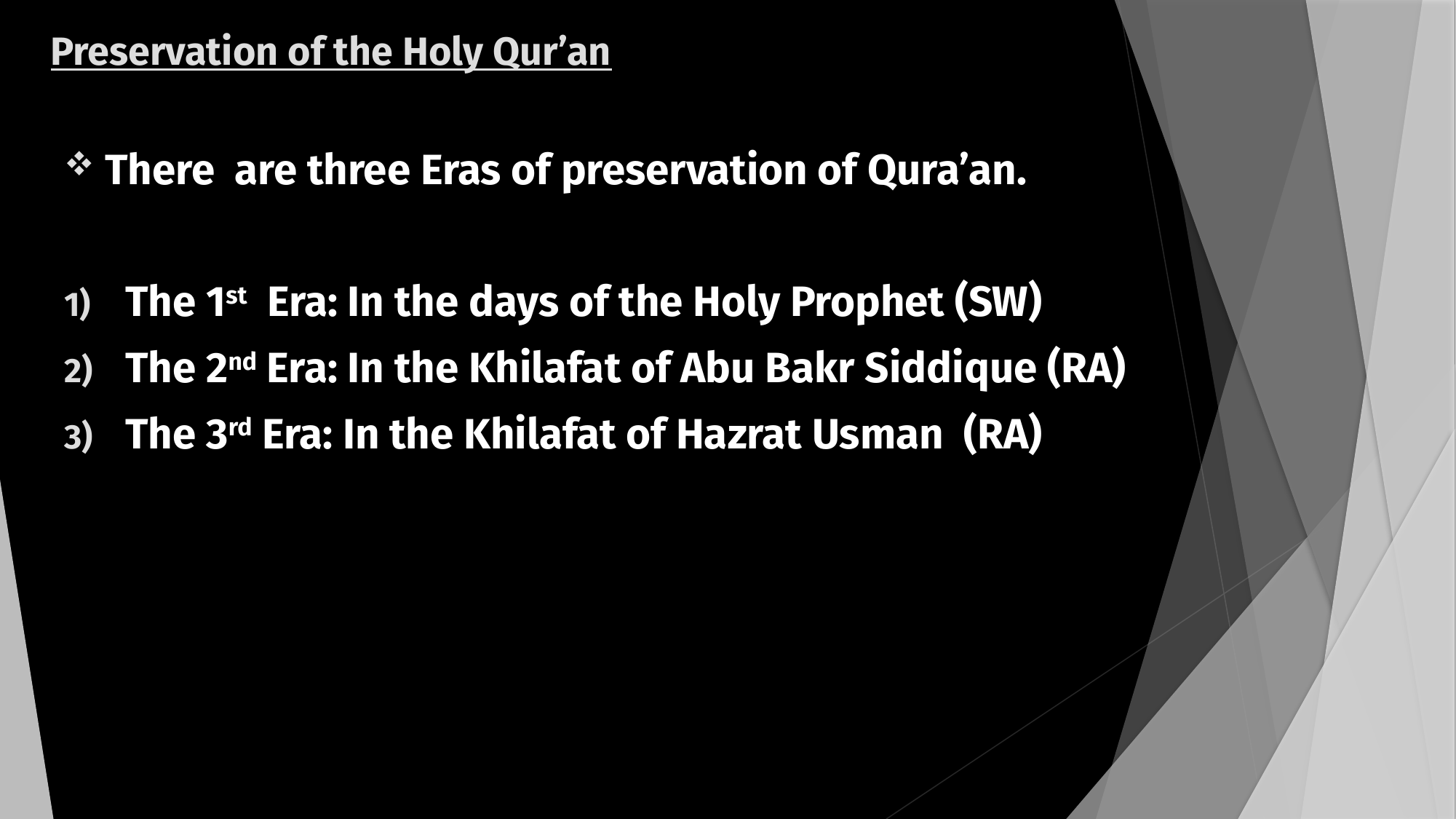

# Preservation of the Holy Qur’an
There  are three Eras of preservation of Qura’an.

The 1st  Era: In the days of the Holy Prophet (SW)
The 2nd Era: In the Khilafat of Abu Bakr Siddique (RA)
The 3rd Era: In the Khilafat of Hazrat Usman  (RA)